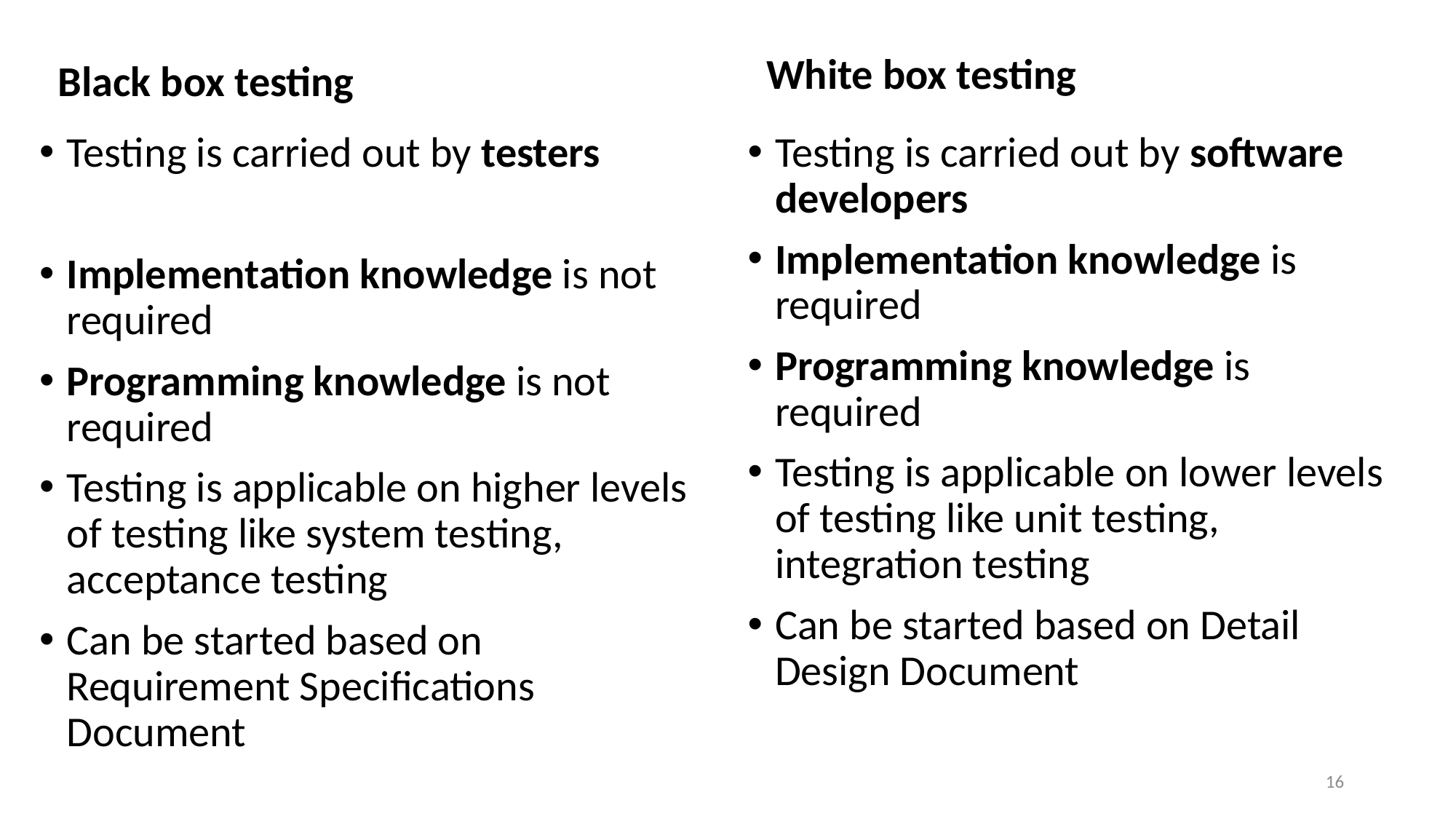

White box testing
Black box testing
Testing is carried out by testers

Implementation knowledge is not required
Programming knowledge is not required
Testing is applicable on higher levels of testing like system testing, acceptance testing
Can be started based on Requirement Specifications Document

Testing is carried out by software developers
Implementation knowledge is required
Programming knowledge is required
Testing is applicable on lower levels of testing like unit testing, integration testing
Can be started based on Detail Design Document
16